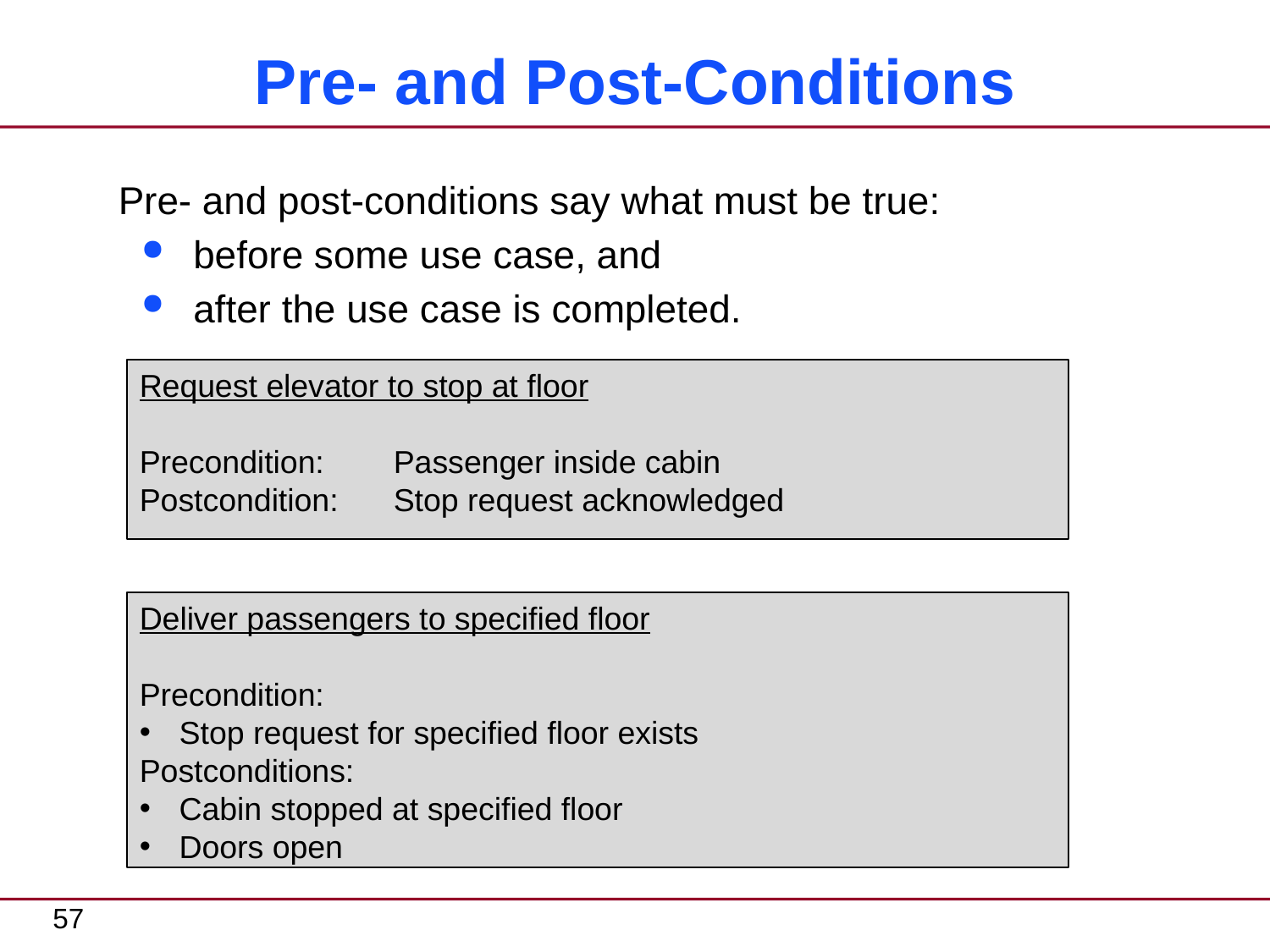

# Pre- and Post-Conditions
Pre- and post-conditions say what must be true:
before some use case, and
after the use case is completed.

Request elevator to stop at floor

Precondition:	Passenger inside cabin
Postcondition:	Stop request acknowledged
Deliver passengers to specified floor

Precondition:
Stop request for specified floor exists
Postconditions:
Cabin stopped at specified floor
Doors open